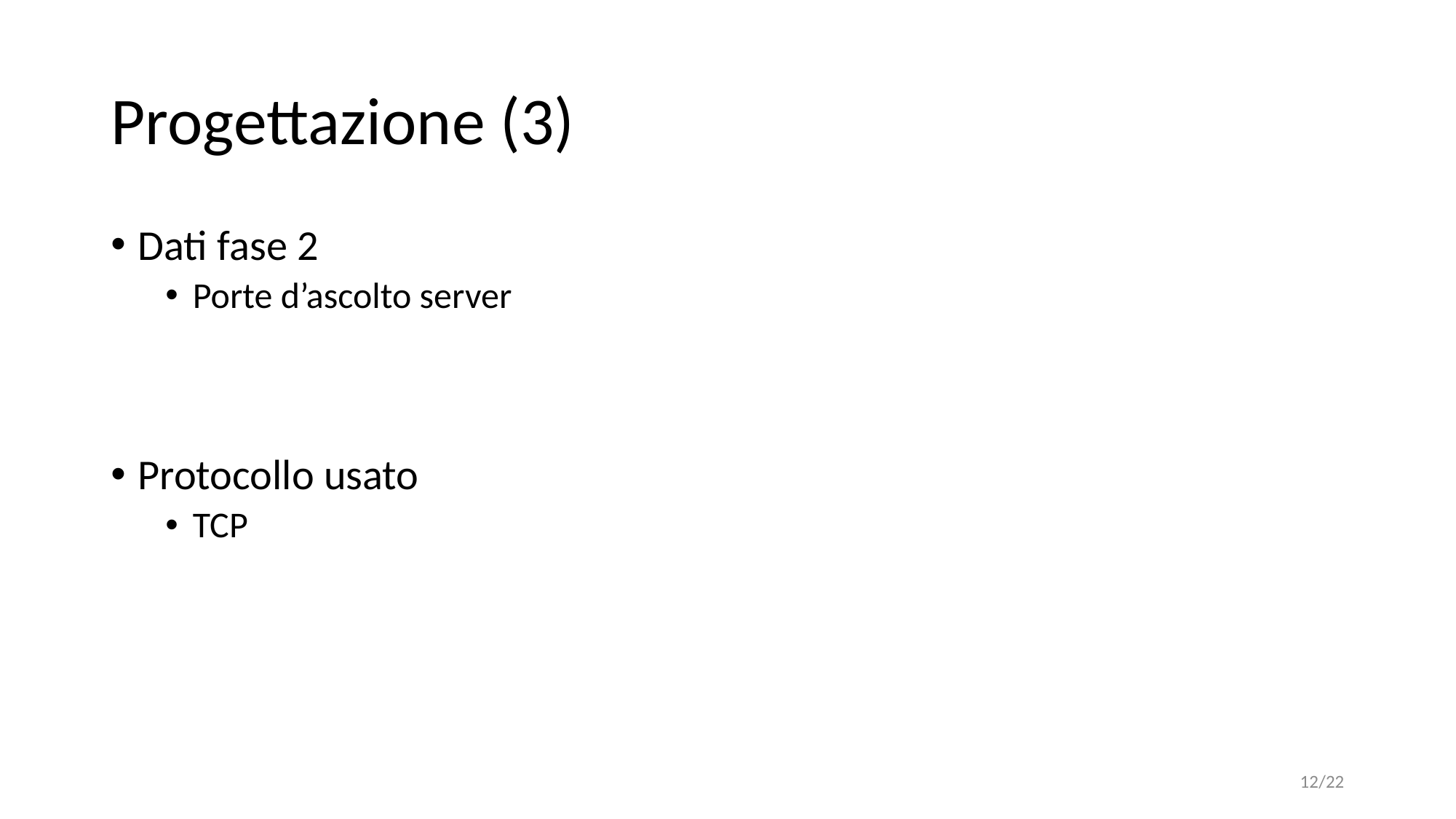

# Progettazione (3)
Dati fase 2
Porte d’ascolto server

Protocollo usato
TCP

12/22